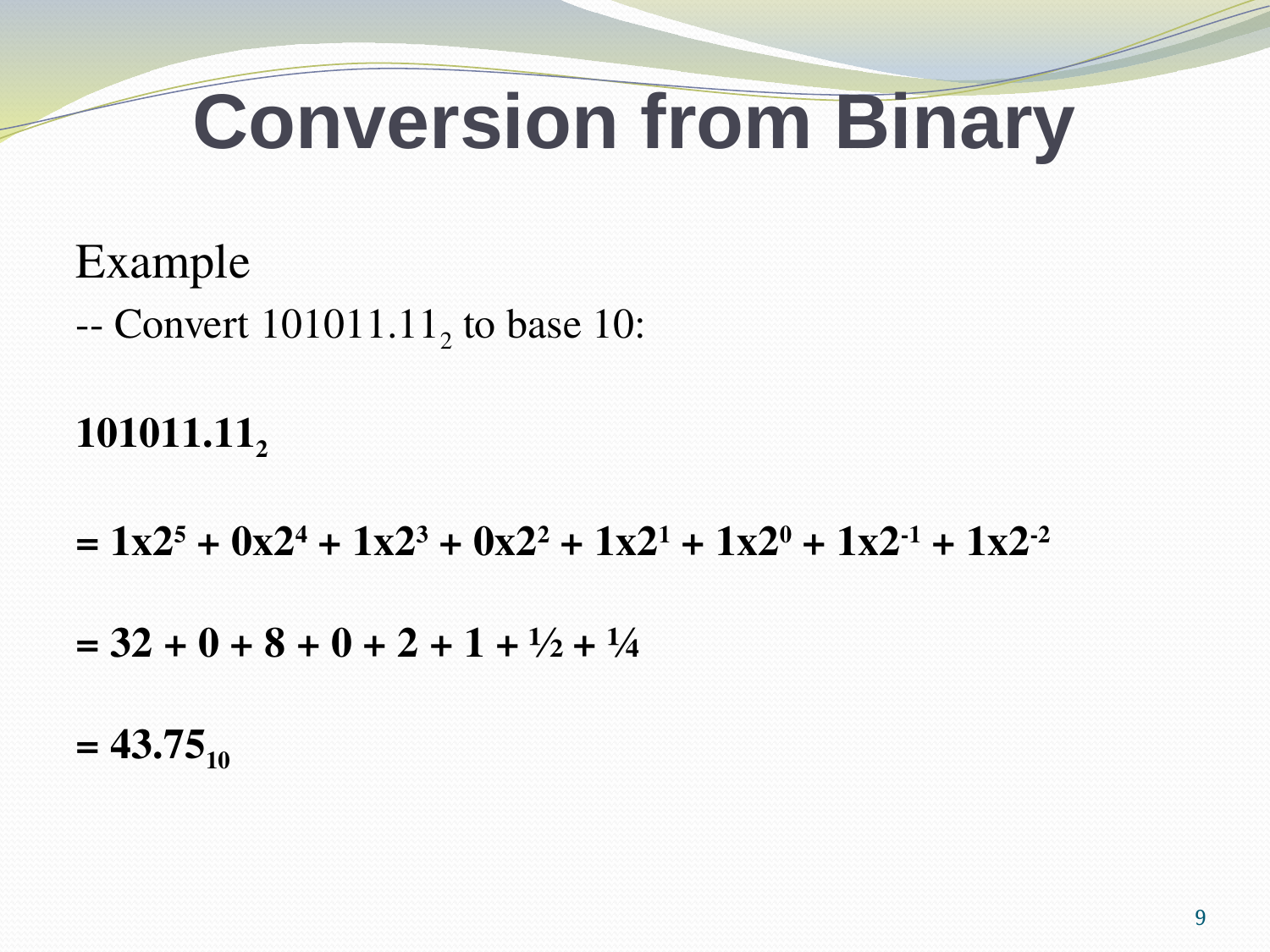

Conversion from Binary
Example
-- Convert 101011.112 to base 10:

101011.112

= 1x25 + 0x24 + 1x23 + 0x22 + 1x21 + 1x20 + 1x2-1 + 1x2-2

= 32 + 0 + 8 + 0 + 2 + 1 + ½ + ¼

= 43.7510

9